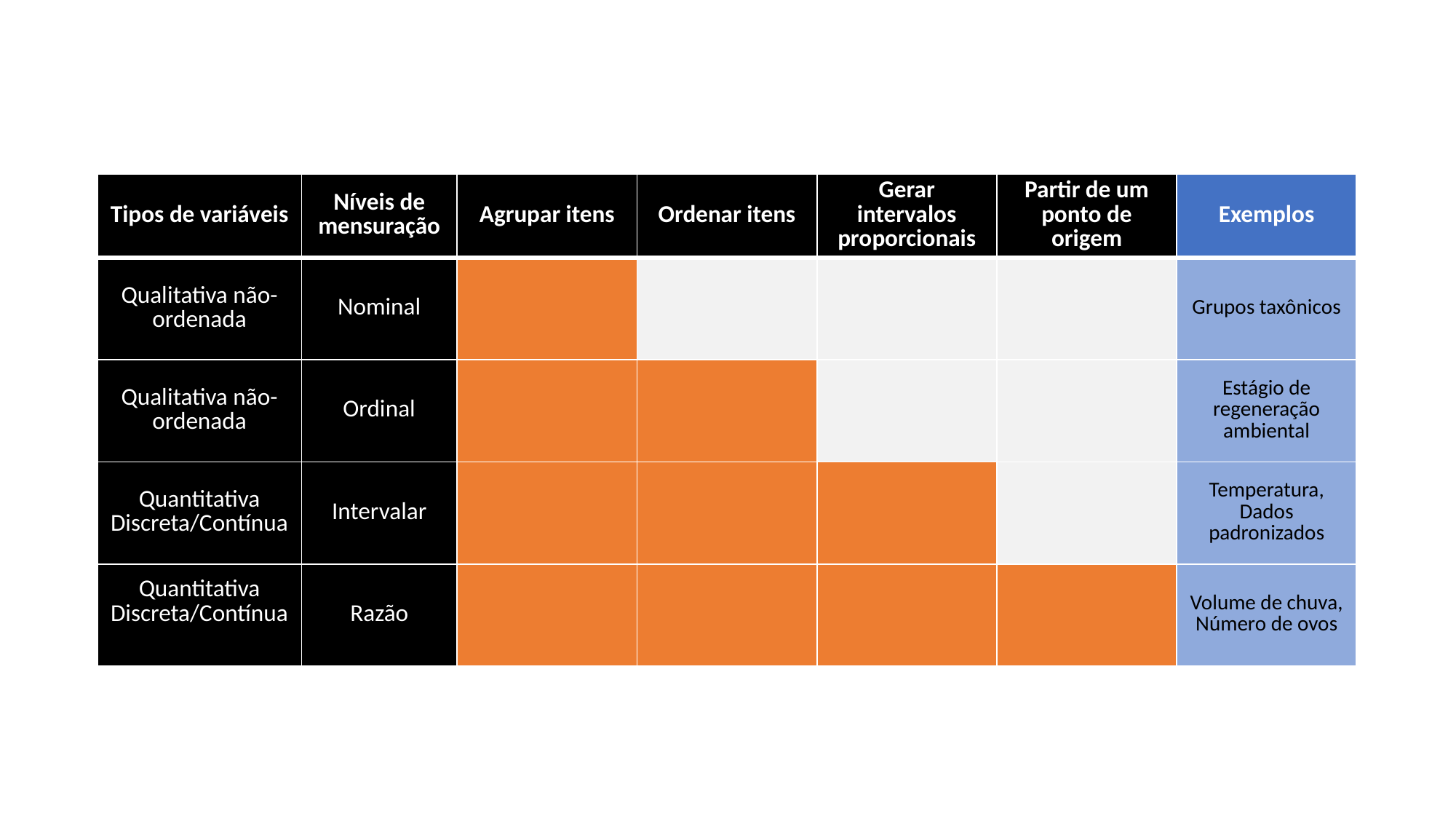

| Tipos de variáveis | Níveis de mensuração | Agrupar itens | Ordenar itens | Gerar intervalos proporcionais | Partir de um ponto de origem | Exemplos |
| --- | --- | --- | --- | --- | --- | --- |
| Qualitativa não-ordenada | Nominal |  |  |  |  | Grupos taxônicos |
| Qualitativa não-ordenada | Ordinal |  |  |  |  | Estágio de regeneração ambiental |
| Quantitativa Discreta/Contínua | Intervalar |  |  |  |  | Temperatura, Dados padronizados |
| Quantitativa Discreta/Contínua | Razão |  |  |  |  | Volume de chuva, Número de ovos |